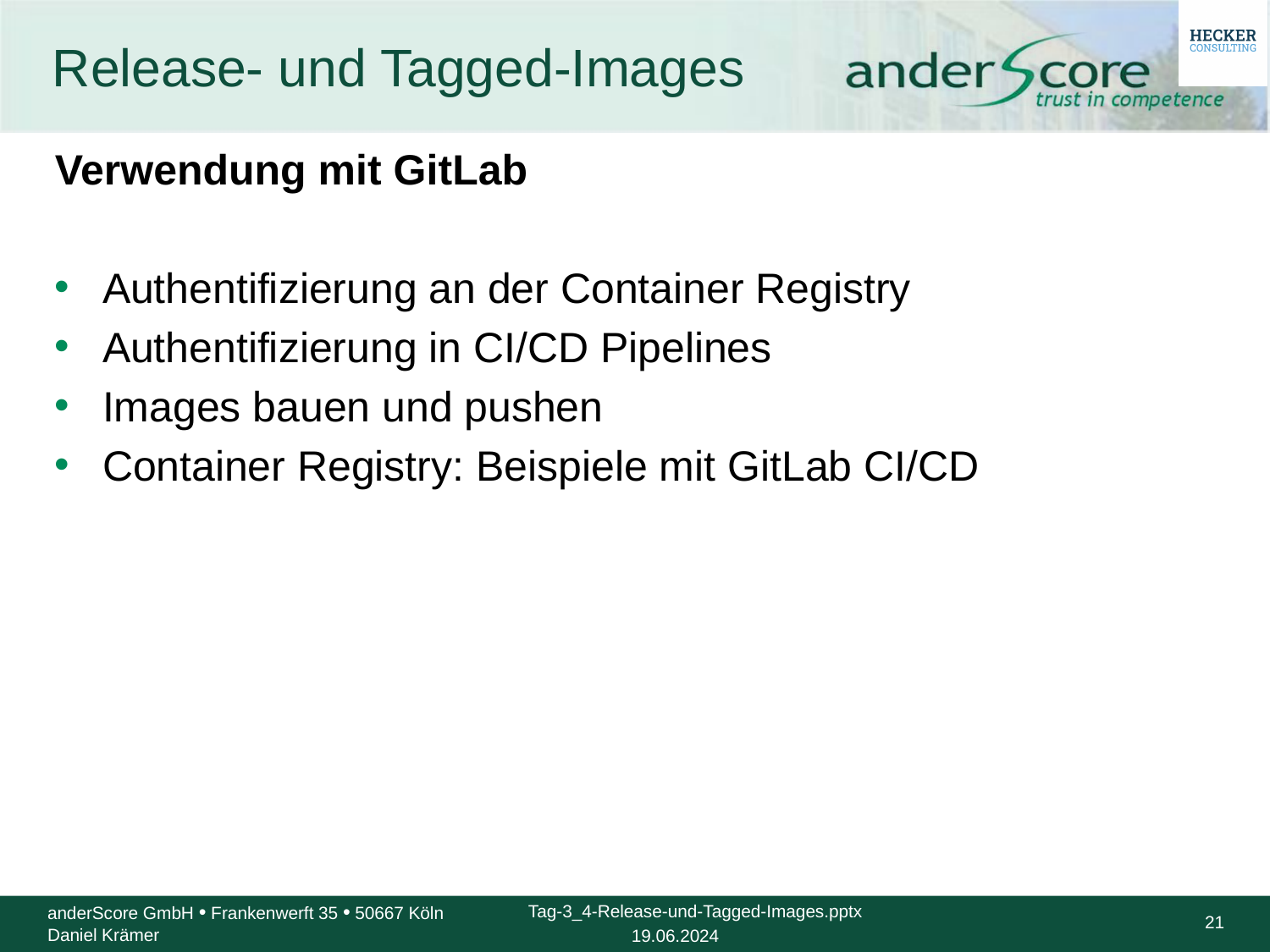

# Release- und Tagged-Images
Verwendung mit GitLab

Authentifizierung an der Container Registry
Authentifizierung in CI/CD Pipelines
Images bauen und pushen
Container Registry: Beispiele mit GitLab CI/CD